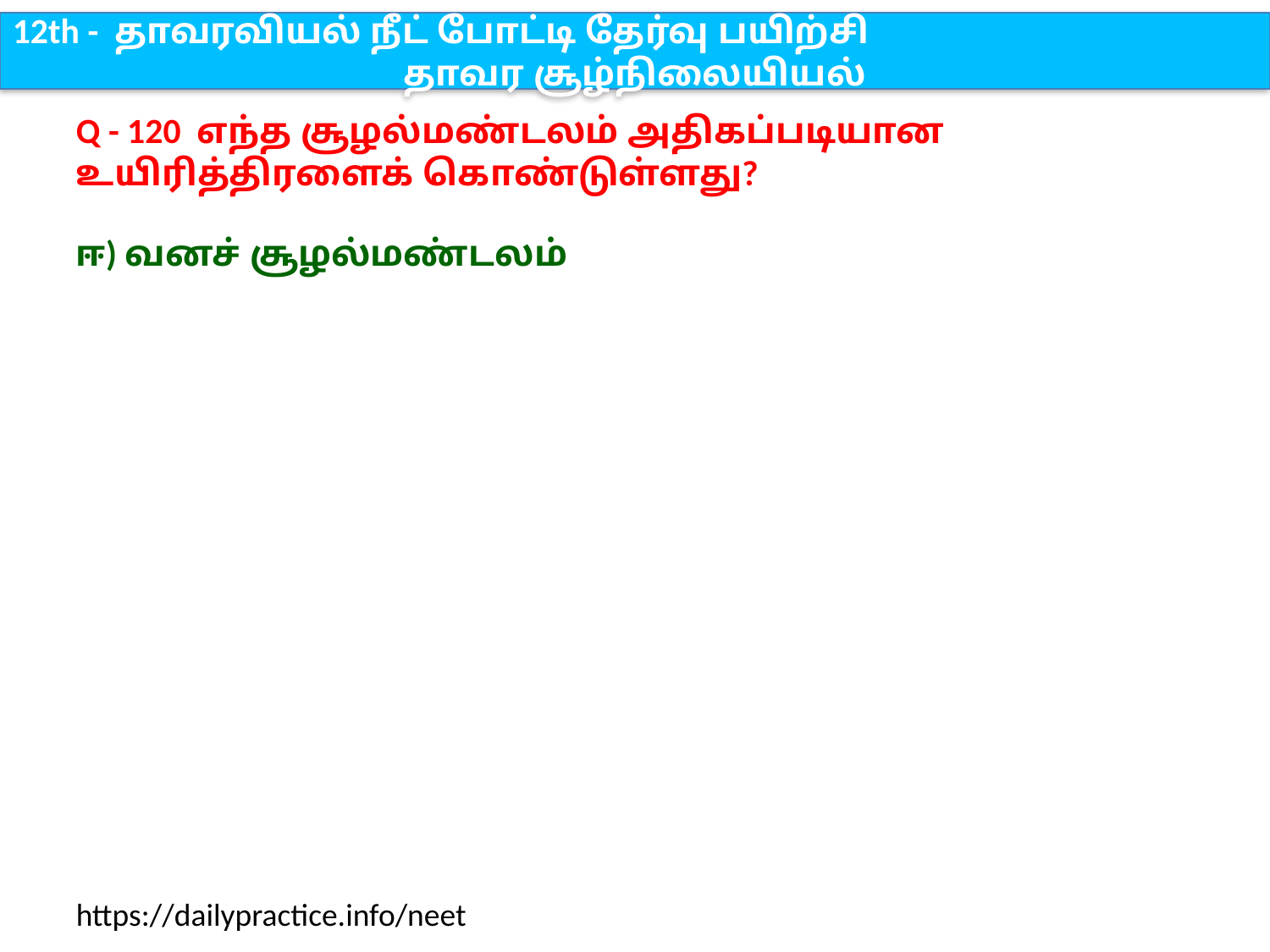

12th -  தாவரவியல் நீட் போட்டி தேர்வு பயிற்சி
தாவர சூழ்நிலையியல்

Q - 120  எந்த சூழல்மண்டலம் அதிகப்படியான உயிரித்திரளைக் கொண்டுள்ளது?

ஈ) வனச் சூழல்மண்டலம்
https://dailypractice.info/neet